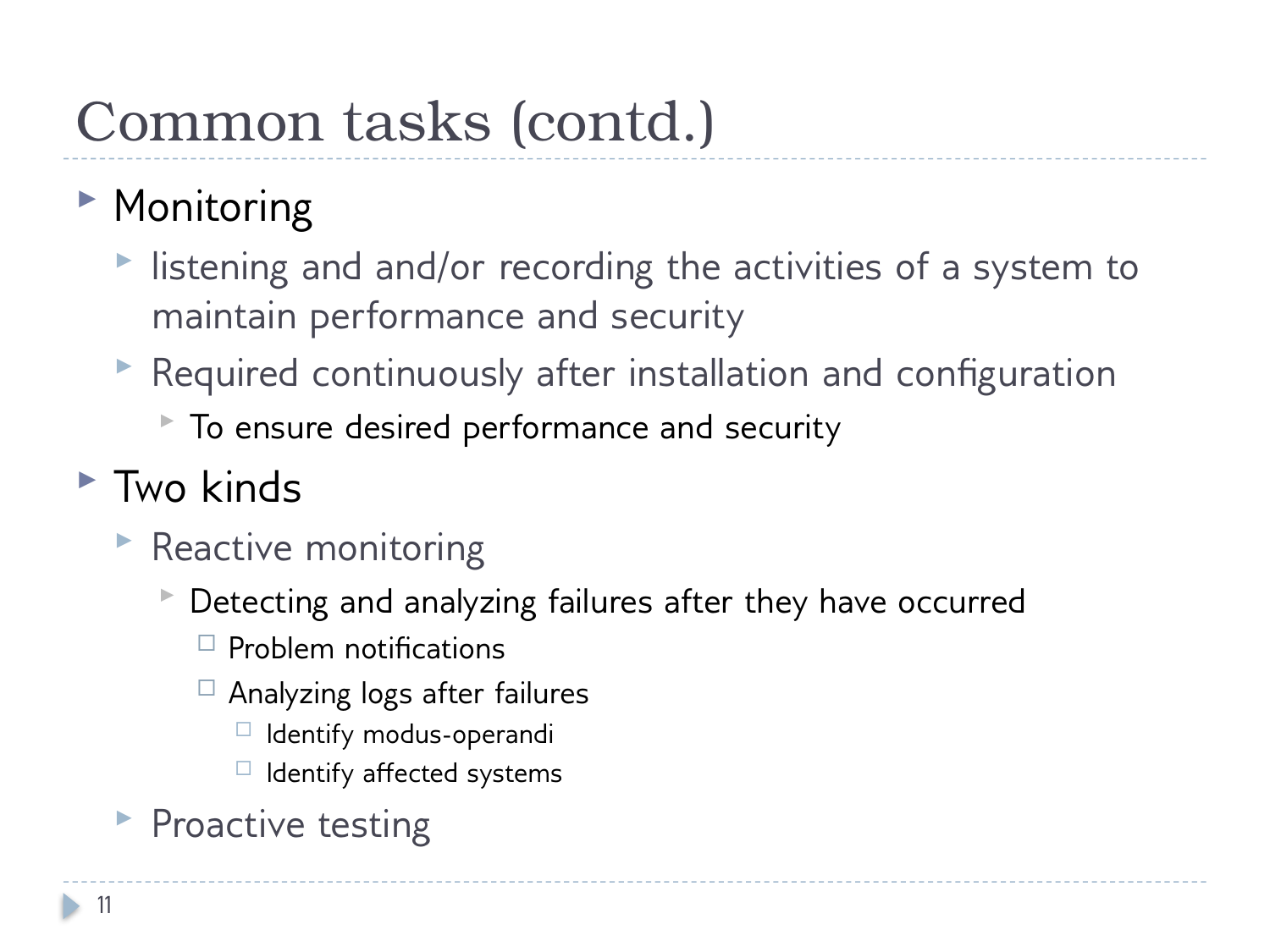

# Common tasks (contd.)
Monitoring
listening and and/or recording the activities of a system to maintain performance and security
Required continuously after installation and configuration
To ensure desired performance and security
Two kinds
Reactive monitoring
Detecting and analyzing failures after they have occurred
Problem notifications
Analyzing logs after failures
Identify modus-operandi
Identify affected systems
Proactive testing
11